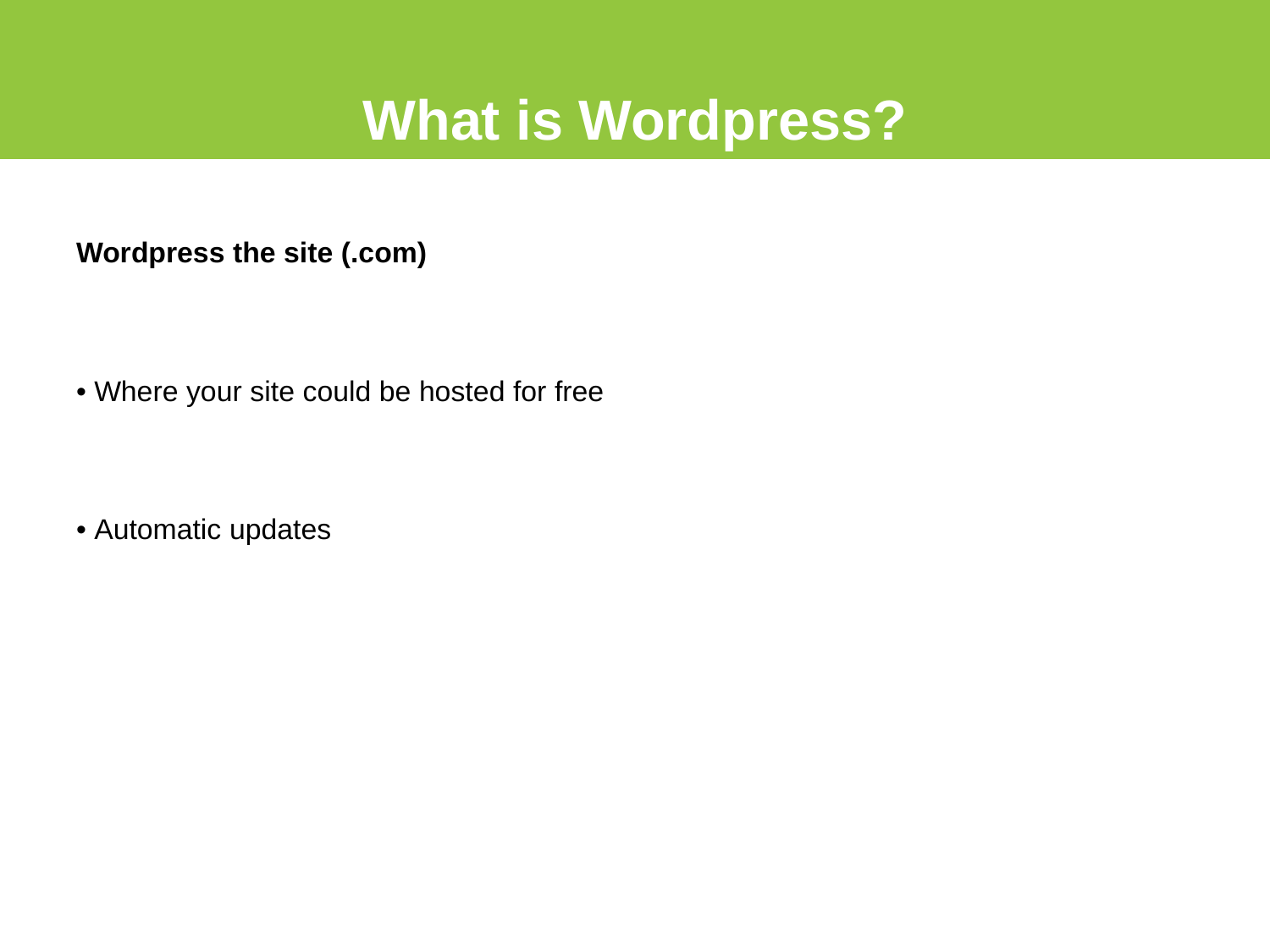

# What is Wordpress?
Wordpress the site (.com)

• Where your site could be hosted for free

• Automatic updates